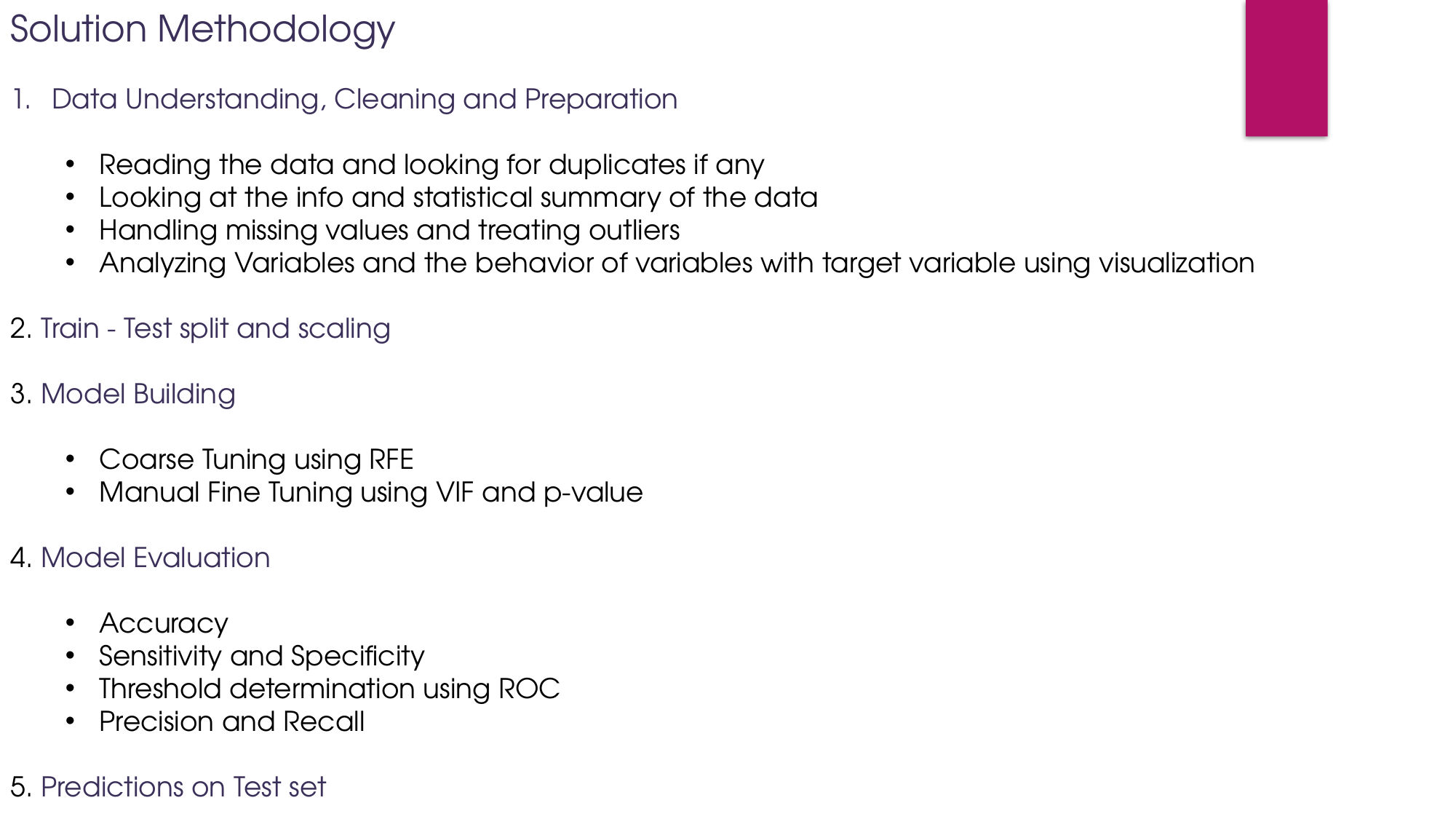

Solution Methodology

Data Understanding, Cleaning and Preparation

Reading the data and looking for duplicates if any
Looking at the info and statistical summary of the data
Handling missing values and treating outliers
Analyzing Variables and the behavior of variables with target variable using visualization

2. Train - Test split and scaling

3. Model Building

Coarse Tuning using RFE
Manual Fine Tuning using VIF and p-value

4. Model Evaluation

Accuracy
Sensitivity and Specificity
Threshold determination using ROC
Precision and Recall

5. Predictions on Test set